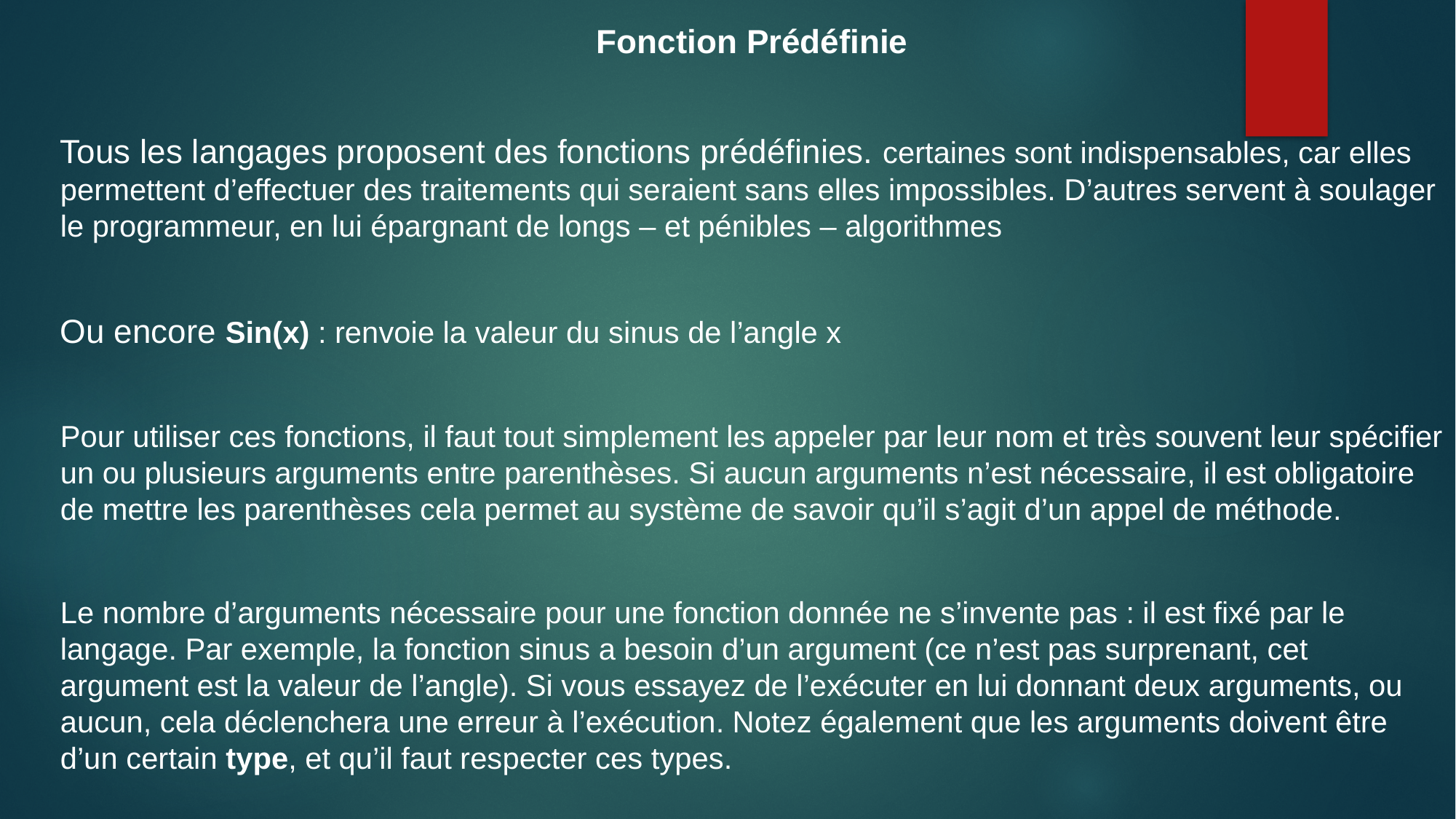

Fonction Prédéfinie

Tous les langages proposent des fonctions prédéfinies. certaines sont indispensables, car elles permettent d’effectuer des traitements qui seraient sans elles impossibles. D’autres servent à soulager le programmeur, en lui épargnant de longs – et pénibles – algorithmes

Ou encore Sin(x) : renvoie la valeur du sinus de l’angle x

Pour utiliser ces fonctions, il faut tout simplement les appeler par leur nom et très souvent leur spécifier un ou plusieurs arguments entre parenthèses. Si aucun arguments n’est nécessaire, il est obligatoire de mettre les parenthèses cela permet au système de savoir qu’il s’agit d’un appel de méthode.

Le nombre d’arguments nécessaire pour une fonction donnée ne s’invente pas : il est fixé par le langage. Par exemple, la fonction sinus a besoin d’un argument (ce n’est pas surprenant, cet argument est la valeur de l’angle). Si vous essayez de l’exécuter en lui donnant deux arguments, ou aucun, cela déclenchera une erreur à l’exécution. Notez également que les arguments doivent être d’un certain type, et qu’il faut respecter ces types.